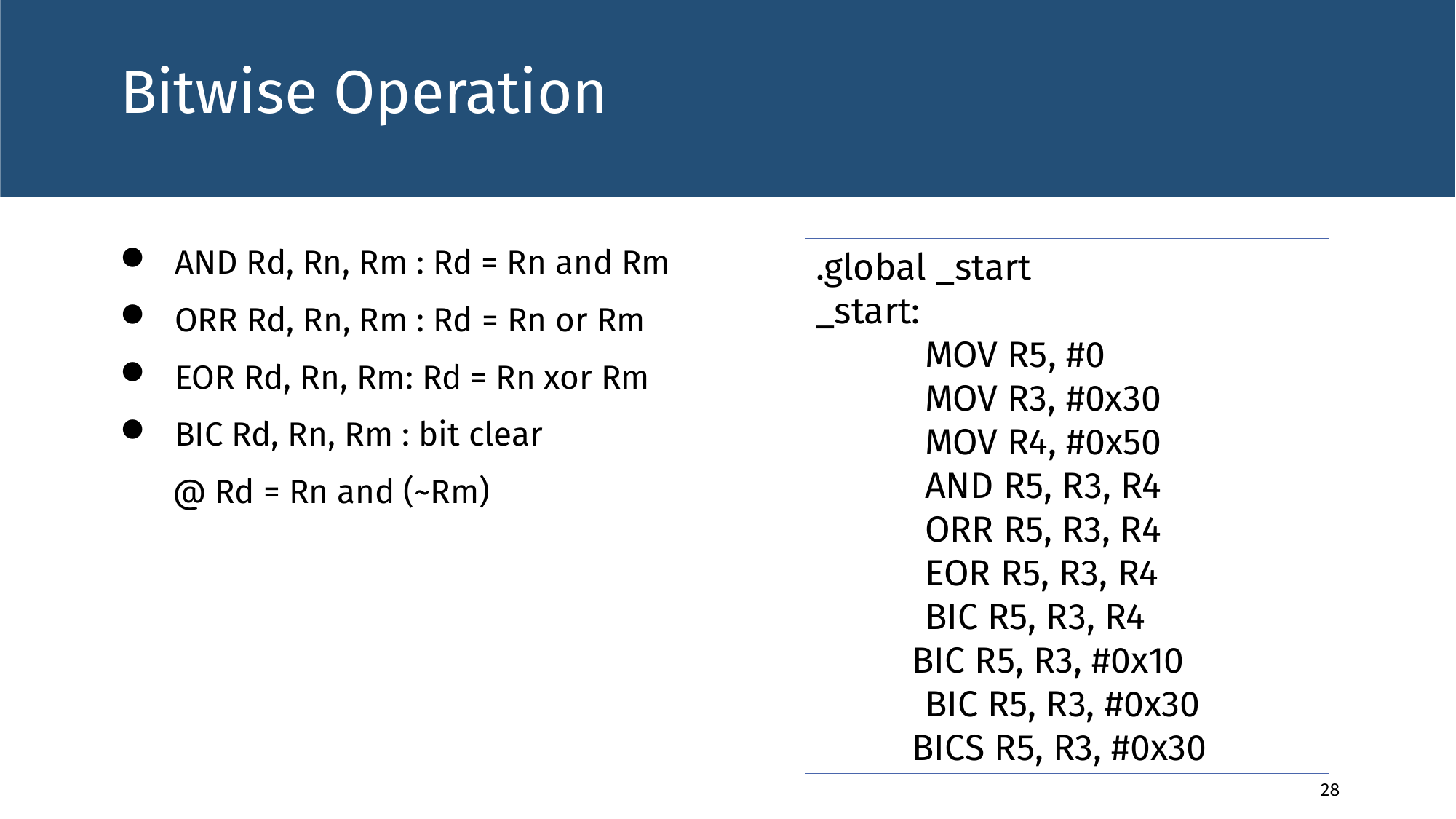

# Bitwise Operation
.global _start
_start:
	MOV R5, #0
	MOV R3, #0x30
	MOV R4, #0x50
	AND R5, R3, R4
	ORR R5, R3, R4
	EOR R5, R3, R4
	BIC R5, R3, R4
          BIC R5, R3, #0x10
	BIC R5, R3, #0x30
          BICS R5, R3, #0x30
AND Rd, Rn, Rm : Rd = Rn and Rm
ORR Rd, Rn, Rm : Rd = Rn or Rm
EOR Rd, Rn, Rm: Rd = Rn xor Rm
BIC Rd, Rn, Rm : bit clear
      @ Rd = Rn and (~Rm)
28